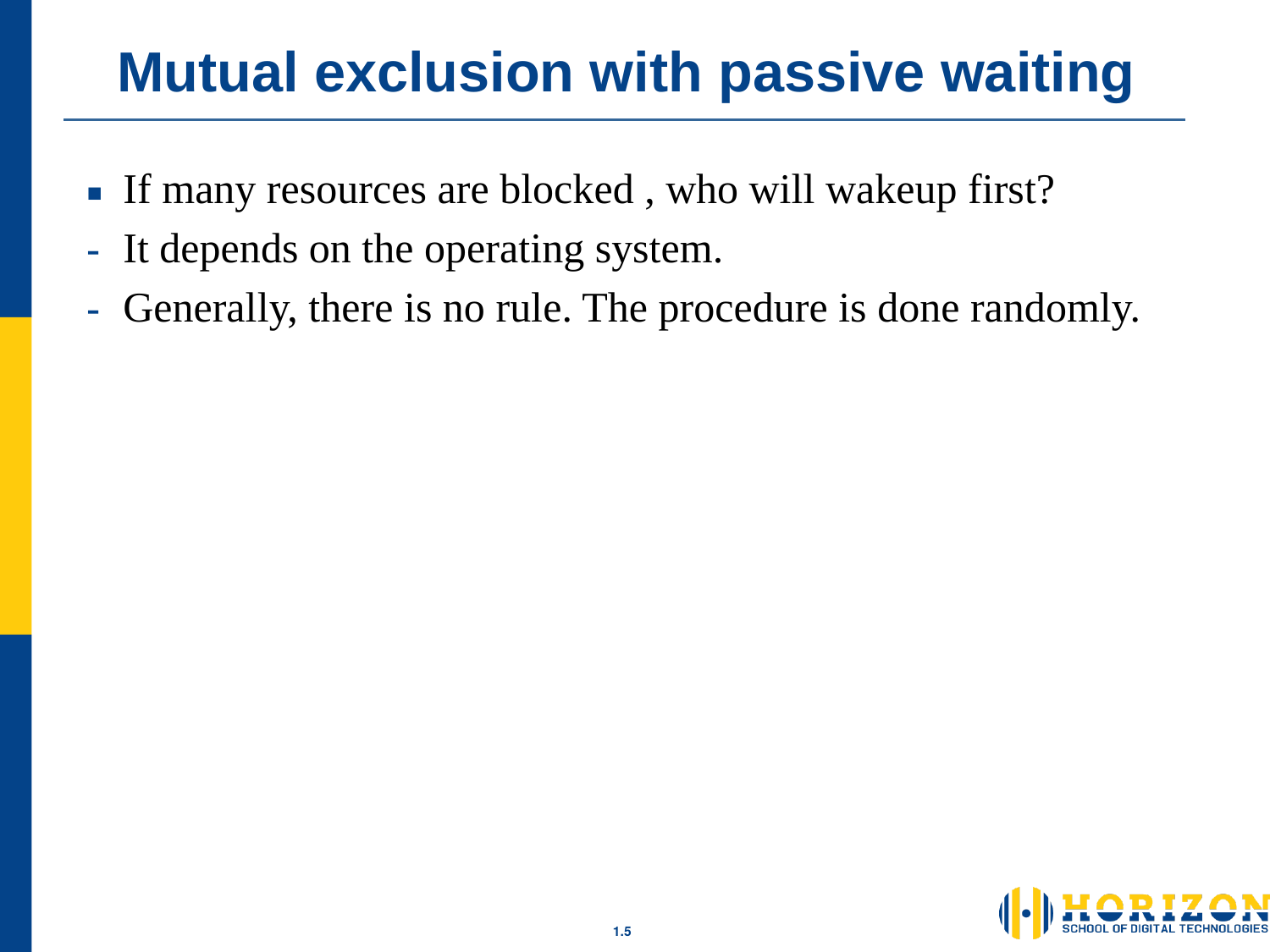

# Mutual exclusion with passive waiting
If many resources are blocked , who will wakeup first?
It depends on the operating system.
Generally, there is no rule. The procedure is done randomly.